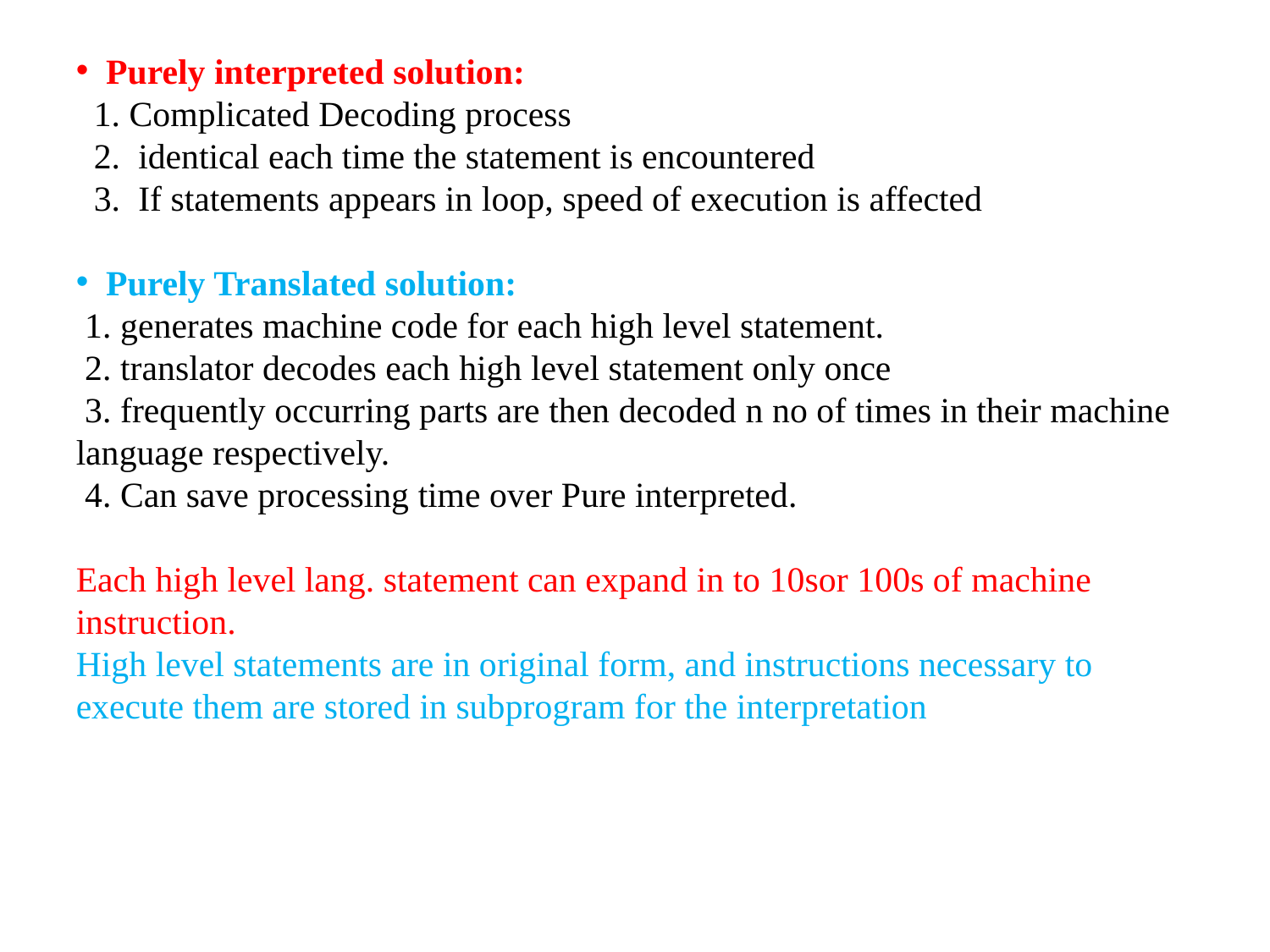

Purely interpreted solution:
  1. Complicated Decoding process
  2.  identical each time the statement is encountered
  3.  If statements appears in loop, speed of execution is affected

Purely Translated solution:
 1. generates machine code for each high level statement.
 2. translator decodes each high level statement only once
 3. frequently occurring parts are then decoded n no of times in their machine language respectively.
 4. Can save processing time over Pure interpreted.

Each high level lang. statement can expand in to 10sor 100s of machine instruction.
High level statements are in original form, and instructions necessary to execute them are stored in subprogram for the interpretation